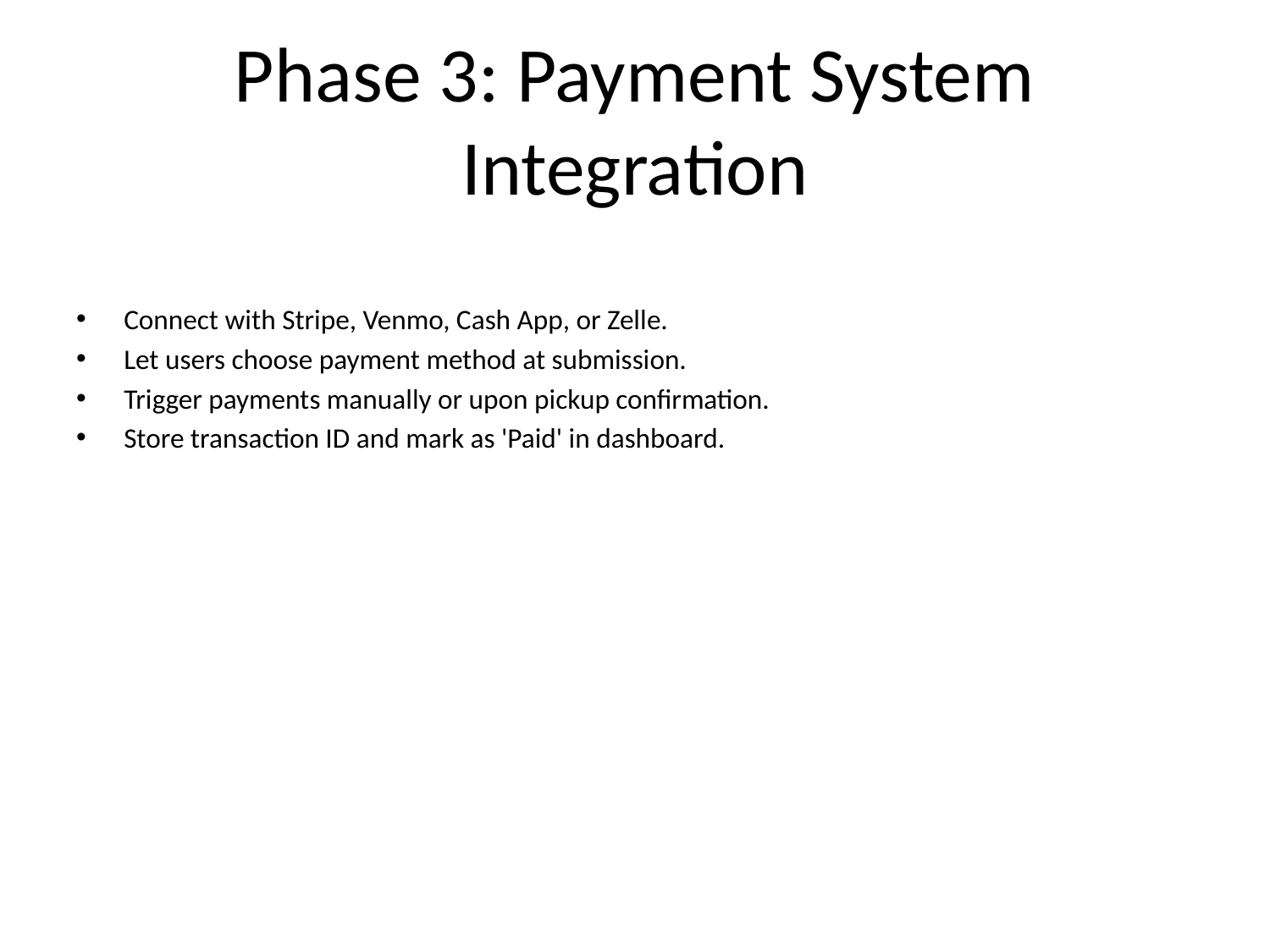

# Phase 3: Payment System Integration

Connect with Stripe, Venmo, Cash App, or Zelle.
Let users choose payment method at submission.
Trigger payments manually or upon pickup confirmation.
Store transaction ID and mark as 'Paid' in dashboard.